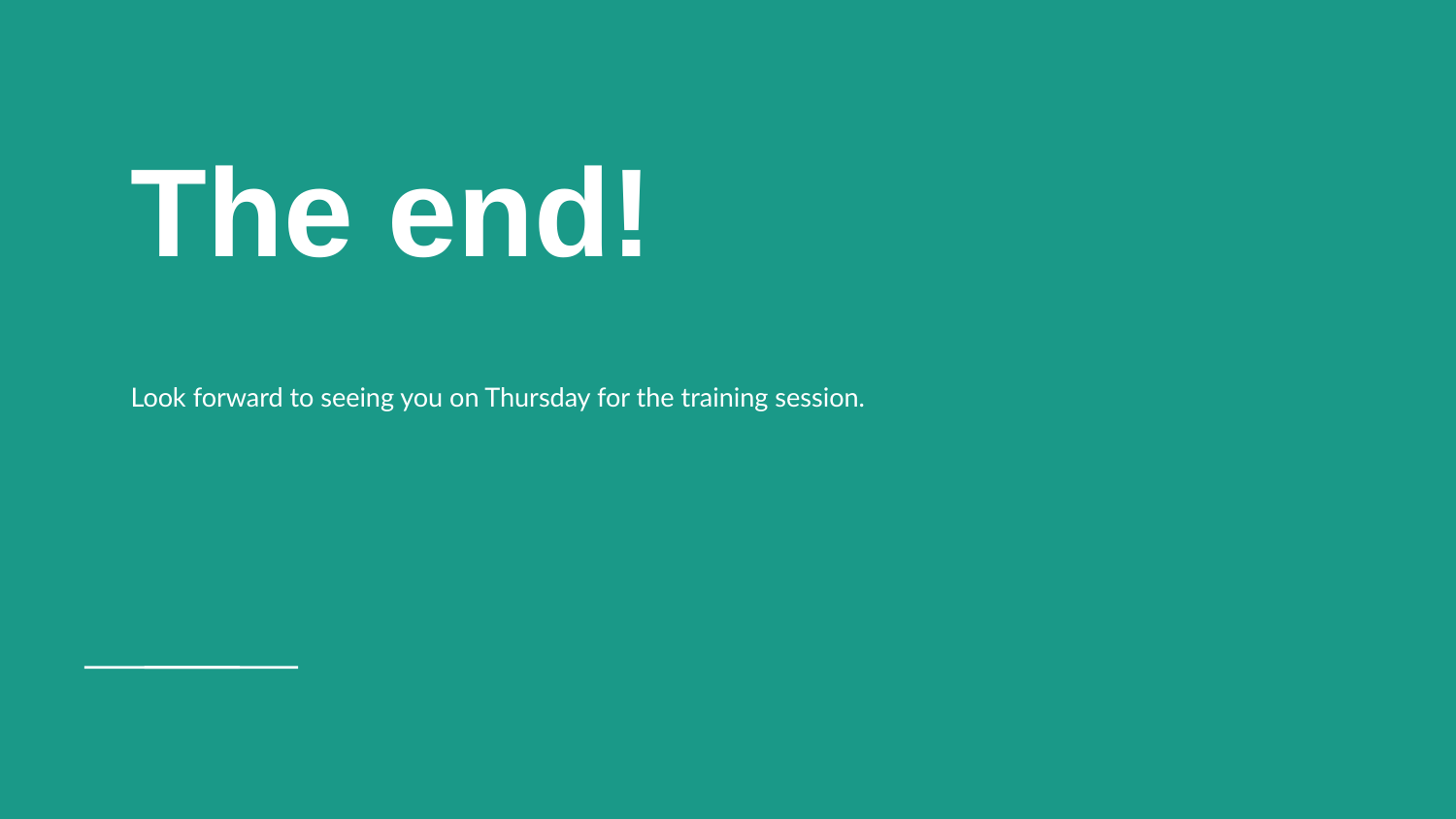

# The end!
Look forward to seeing you on Thursday for the training session.